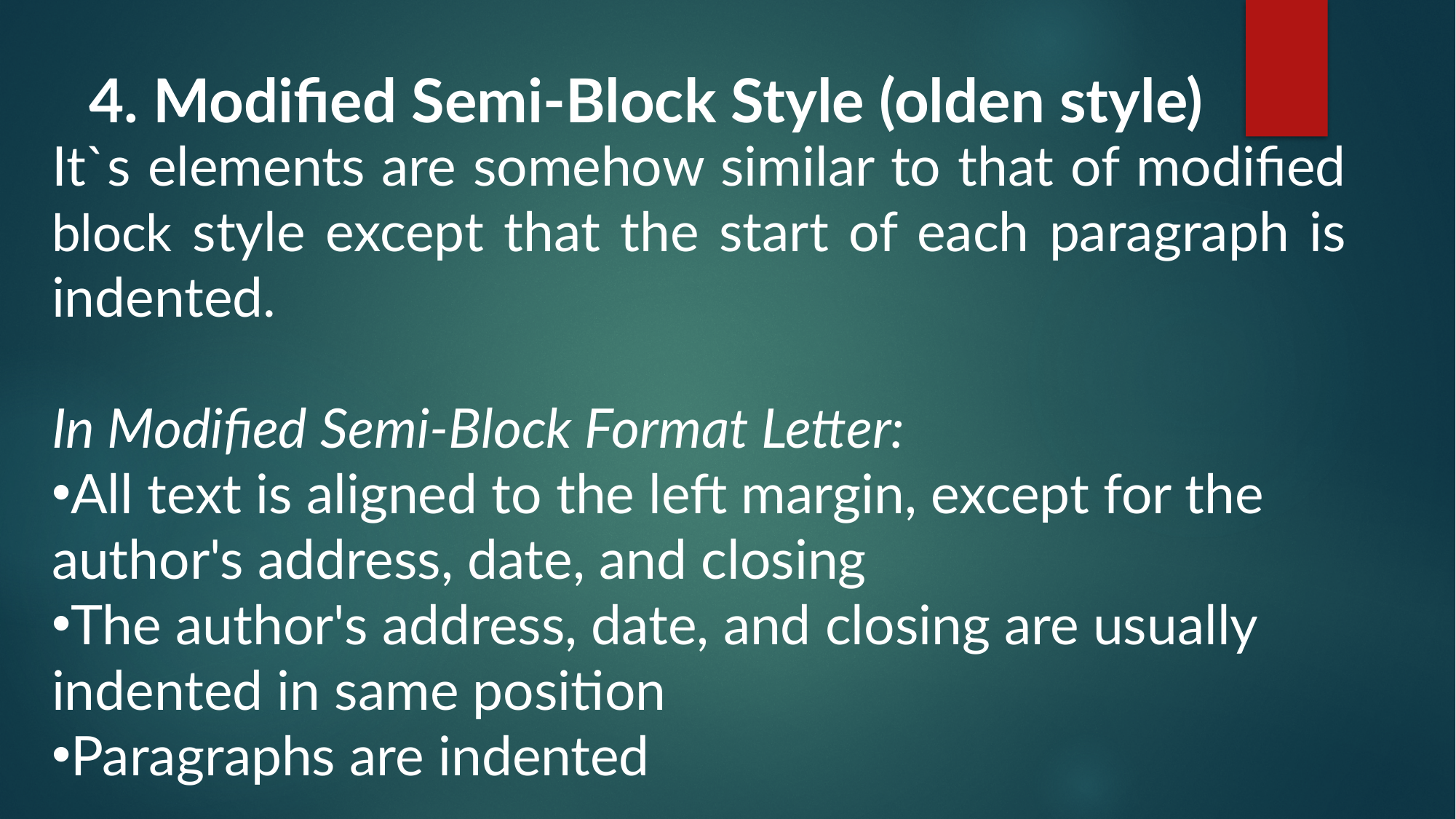

4. Modified Semi-Block Style (olden style)
It`s elements are somehow similar to that of modified block style except that the start of each paragraph is indented.

In Modified Semi-Block Format Letter:
All text is aligned to the left margin, except for the author's address, date, and closing
The author's address, date, and closing are usually indented in same position
Paragraphs are indented